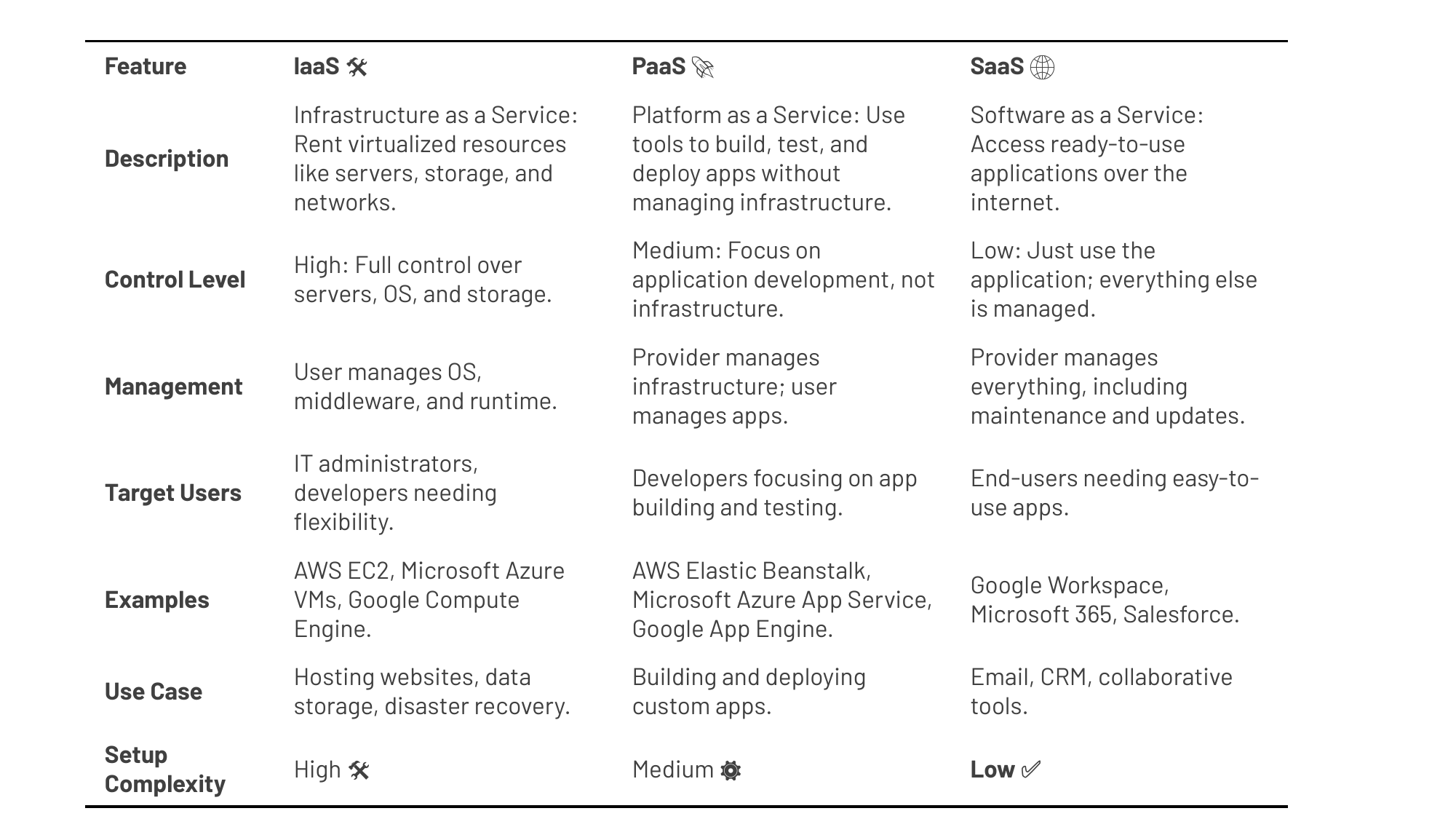

| Feature | IaaS 🛠️ | PaaS 🚀 | SaaS 🌐 |
| --- | --- | --- | --- |
| Description | Infrastructure as a Service: Rent virtualized resources like servers, storage, and networks. | Platform as a Service: Use tools to build, test, and deploy apps without managing infrastructure. | Software as a Service: Access ready-to-use applications over the internet. |
| Control Level | High: Full control over servers, OS, and storage. | Medium: Focus on application development, not infrastructure. | Low: Just use the application; everything else is managed. |
| Management | User manages OS, middleware, and runtime. | Provider manages infrastructure; user manages apps. | Provider manages everything, including maintenance and updates. |
| Target Users | IT administrators, developers needing flexibility. | Developers focusing on app building and testing. | End-users needing easy-to-use apps. |
| Examples | AWS EC2, Microsoft Azure VMs, Google Compute Engine. | AWS Elastic Beanstalk, Microsoft Azure App Service, Google App Engine. | Google Workspace, Microsoft 365, Salesforce. |
| Use Case | Hosting websites, data storage, disaster recovery. | Building and deploying custom apps. | Email, CRM, collaborative tools. |
| Setup Complexity | High 🛠️ | Medium ⚙️ | Low ✅ |